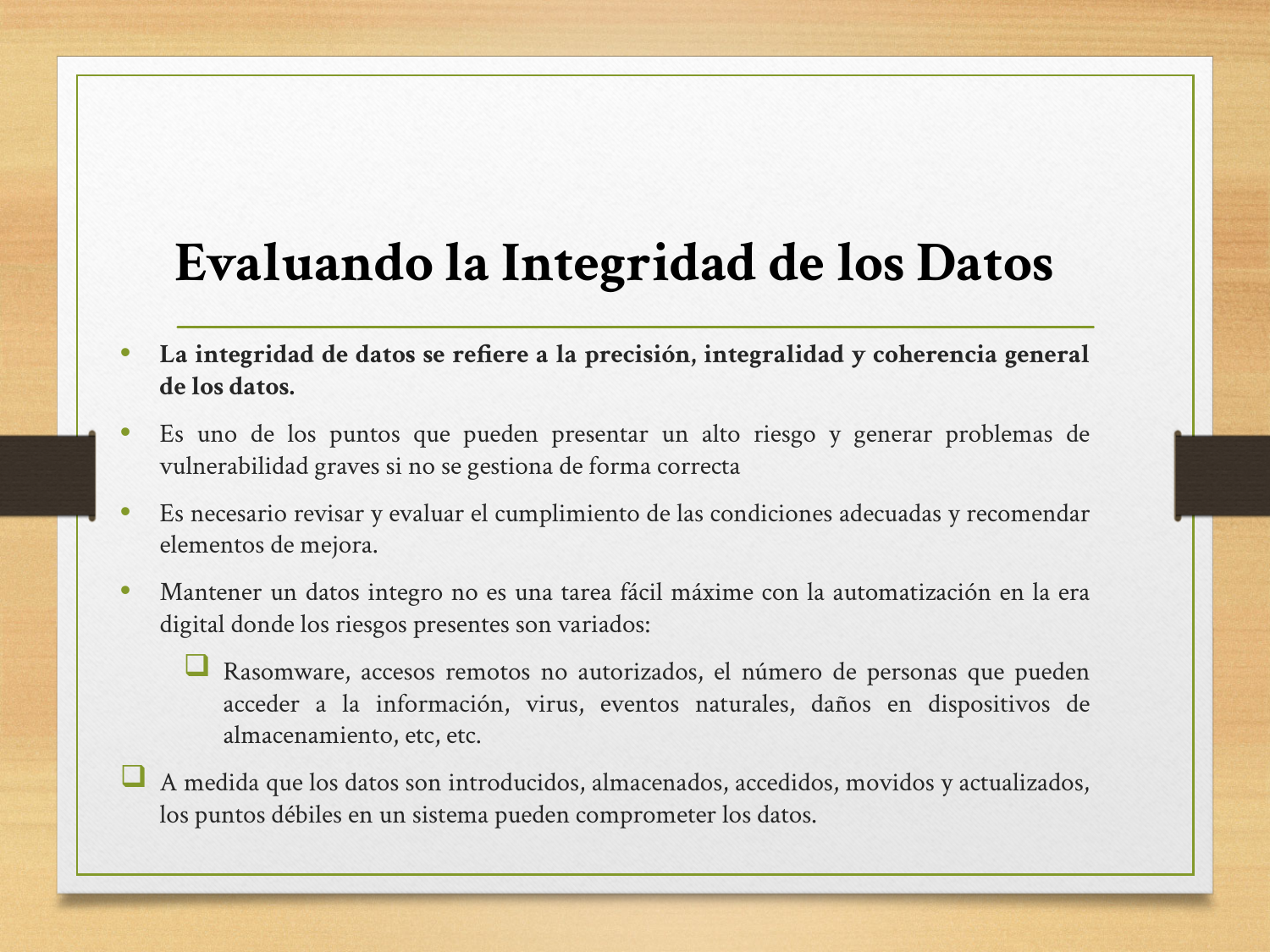

# Evaluando la Integridad de los Datos
La integridad de datos se refiere a la precisión, integralidad y coherencia general de los datos.
Es uno de los puntos que pueden presentar un alto riesgo y generar problemas de vulnerabilidad graves si no se gestiona de forma correcta
Es necesario revisar y evaluar el cumplimiento de las condiciones adecuadas y recomendar elementos de mejora.
Mantener un datos integro no es una tarea fácil máxime con la automatización en la era digital donde los riesgos presentes son variados:
Rasomware, accesos remotos no autorizados, el número de personas que pueden acceder a la información, virus, eventos naturales, daños en dispositivos de almacenamiento, etc, etc.
A medida que los datos son introducidos, almacenados, accedidos, movidos y actualizados, los puntos débiles en un sistema pueden comprometer los datos.